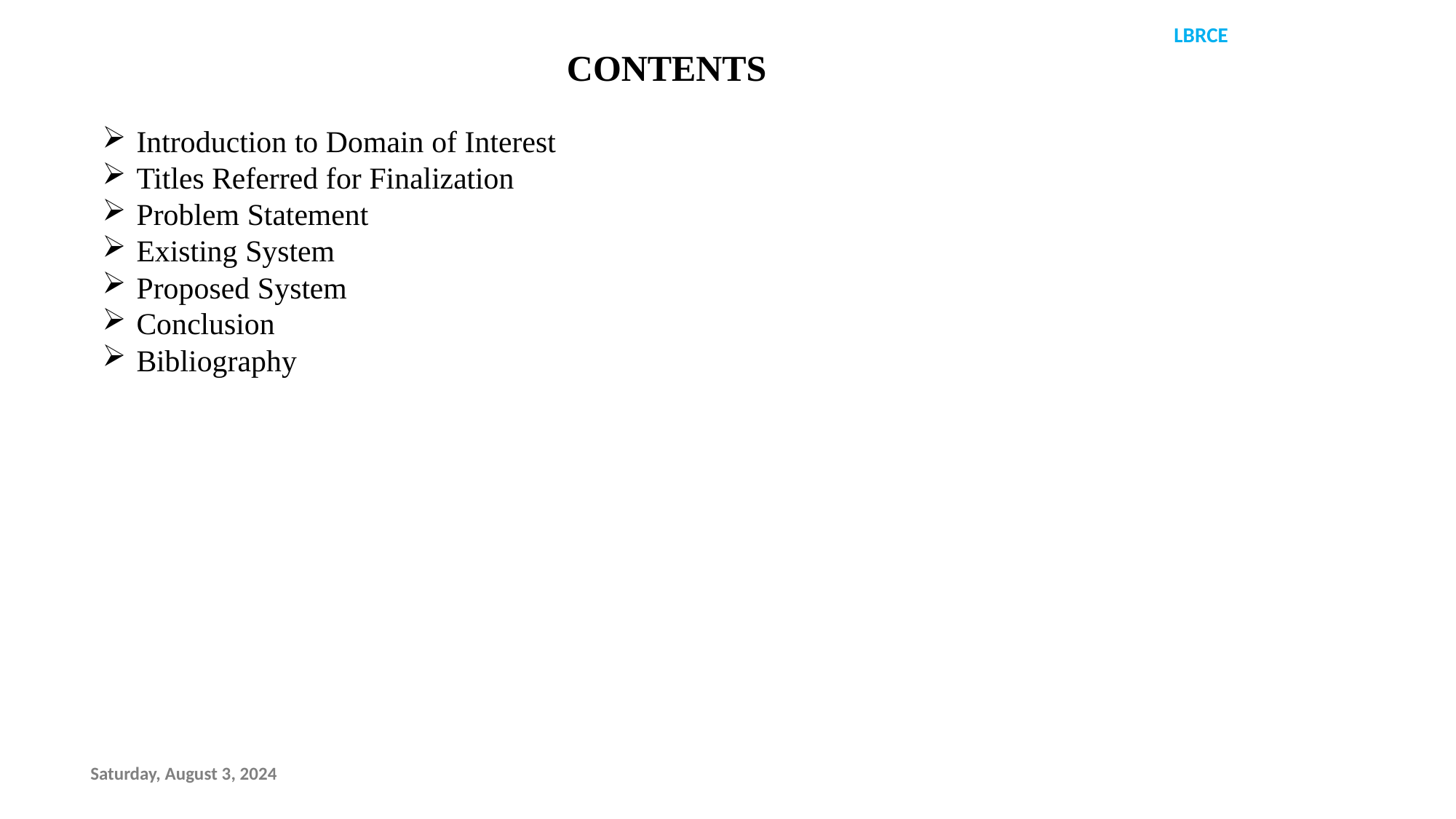

CONTENTS
Introduction to Domain of Interest
Titles Referred for Finalization
Problem Statement
Existing System
Proposed System
Conclusion
Bibliography

Saturday, August 3, 2024